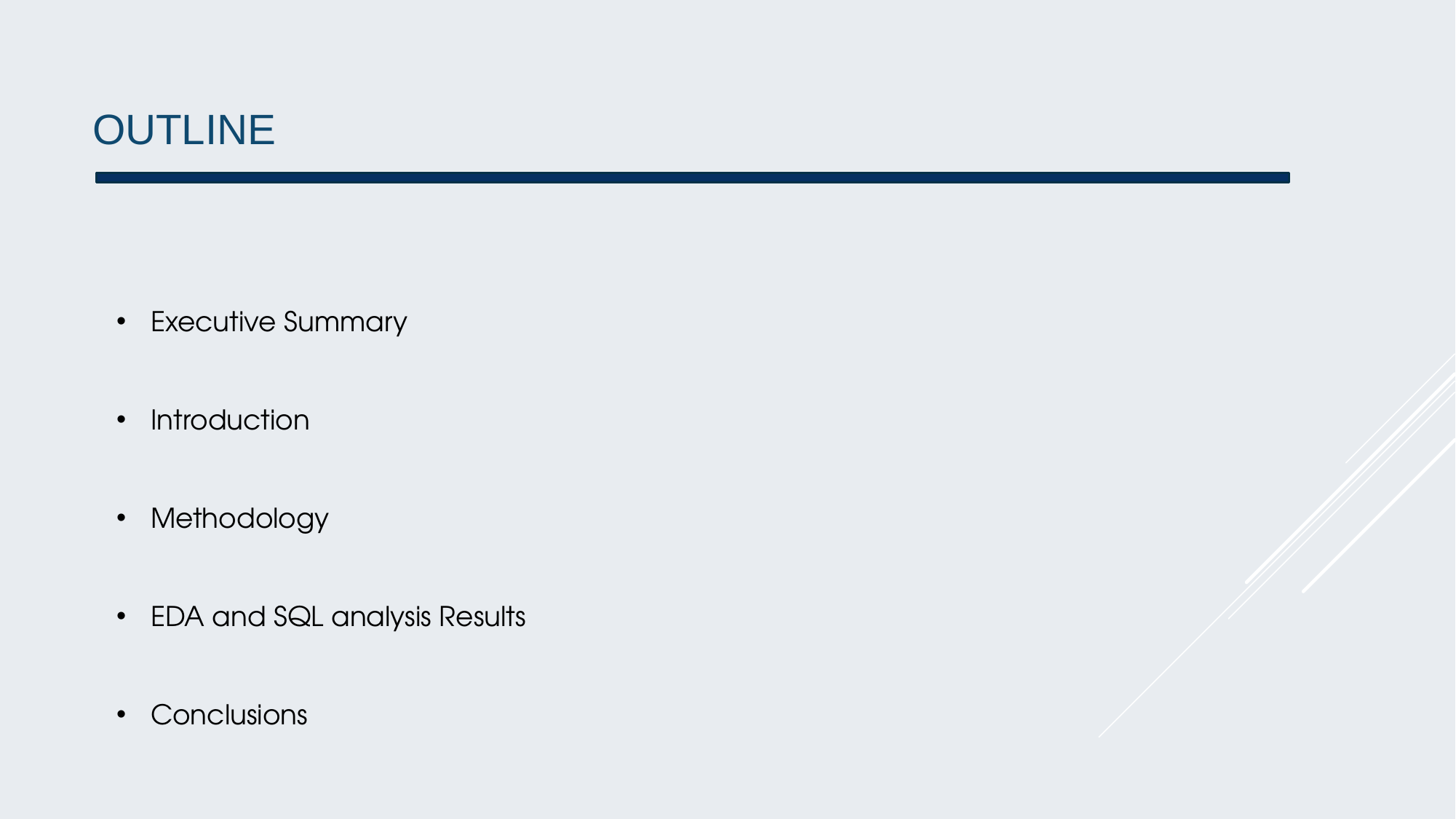

OUTLINE

Executive Summary
Introduction
Methodology
EDA and SQL analysis Results
Conclusions